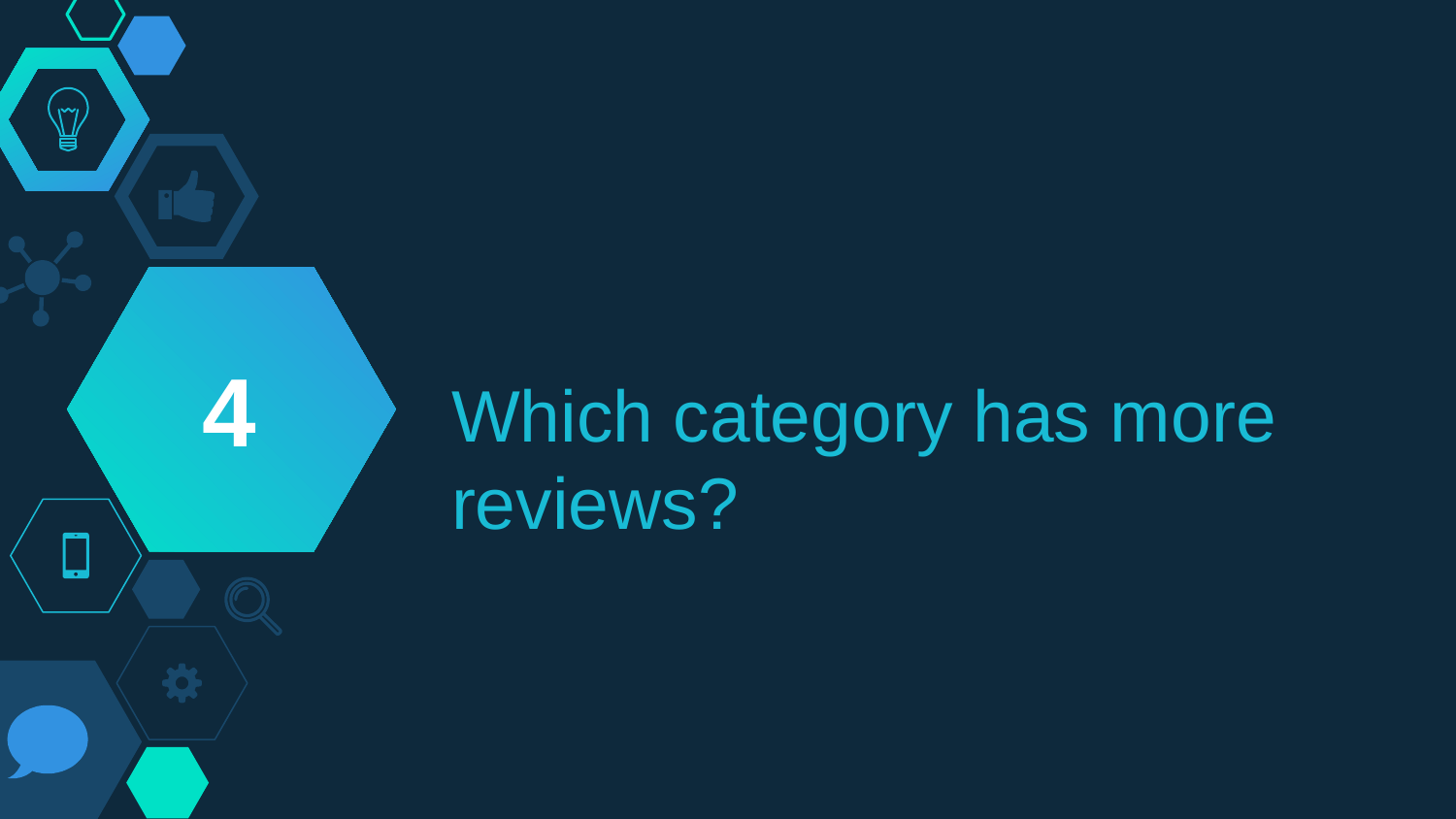

4
# Which category has more reviews?